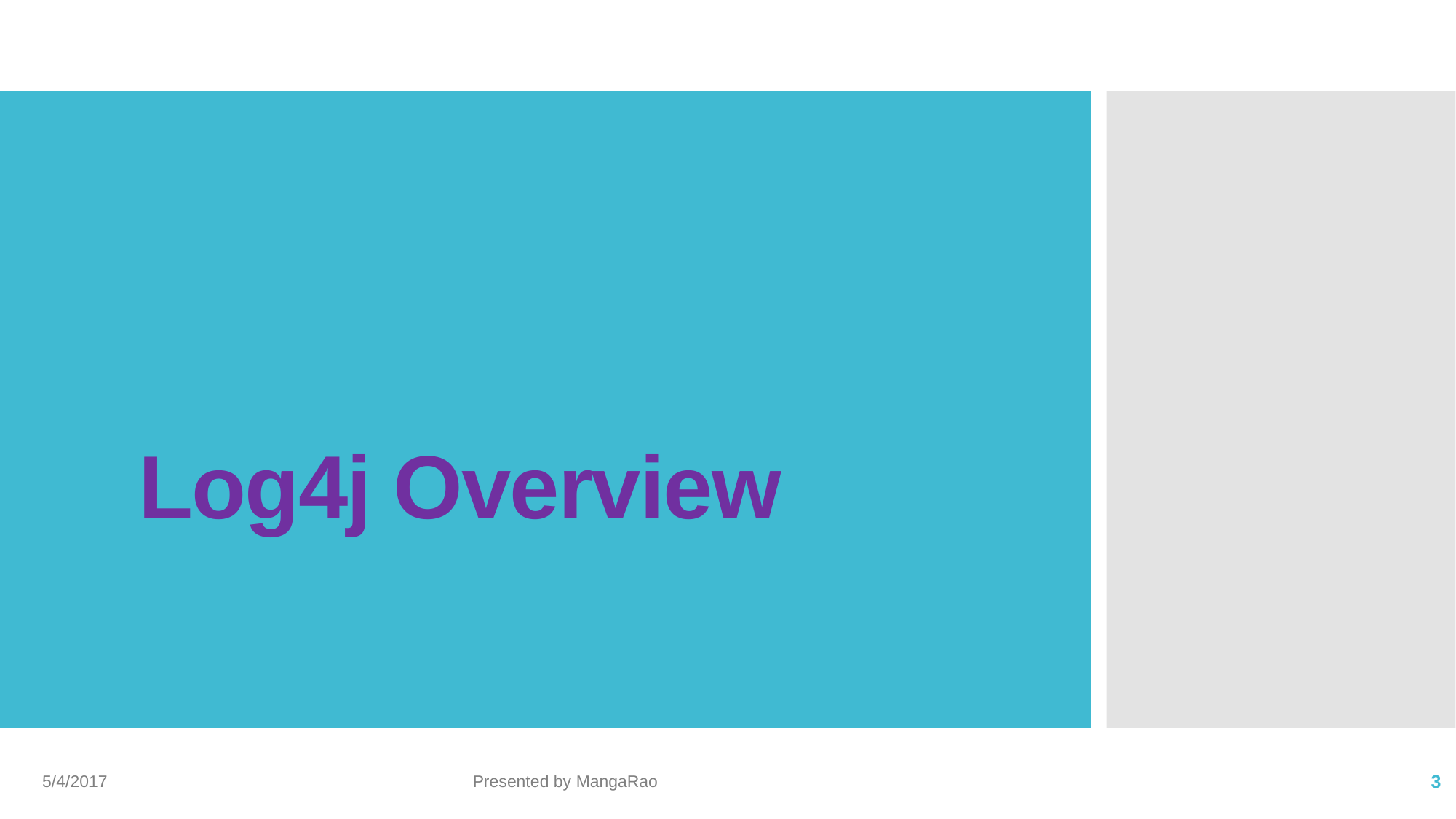

# Log4j Overview

5/4/2017
Presented by MangaRao
3